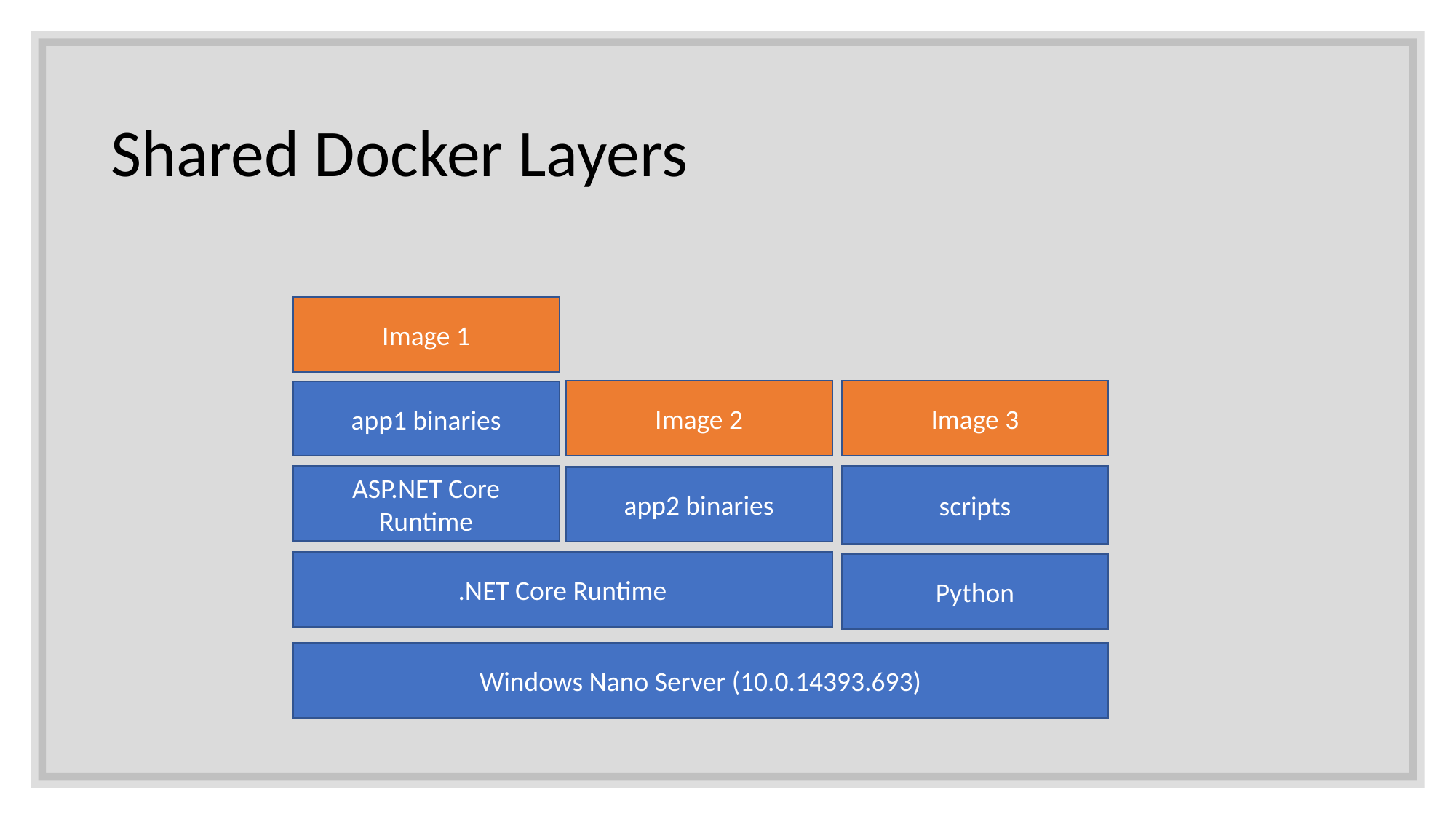

# Shared Docker Layers
Image 1
Image 2
Image 3
app1 binaries
ASP.NET Core Runtime
scripts
app2 binaries
.NET Core Runtime
Python
Windows Nano Server (10.0.14393.693)